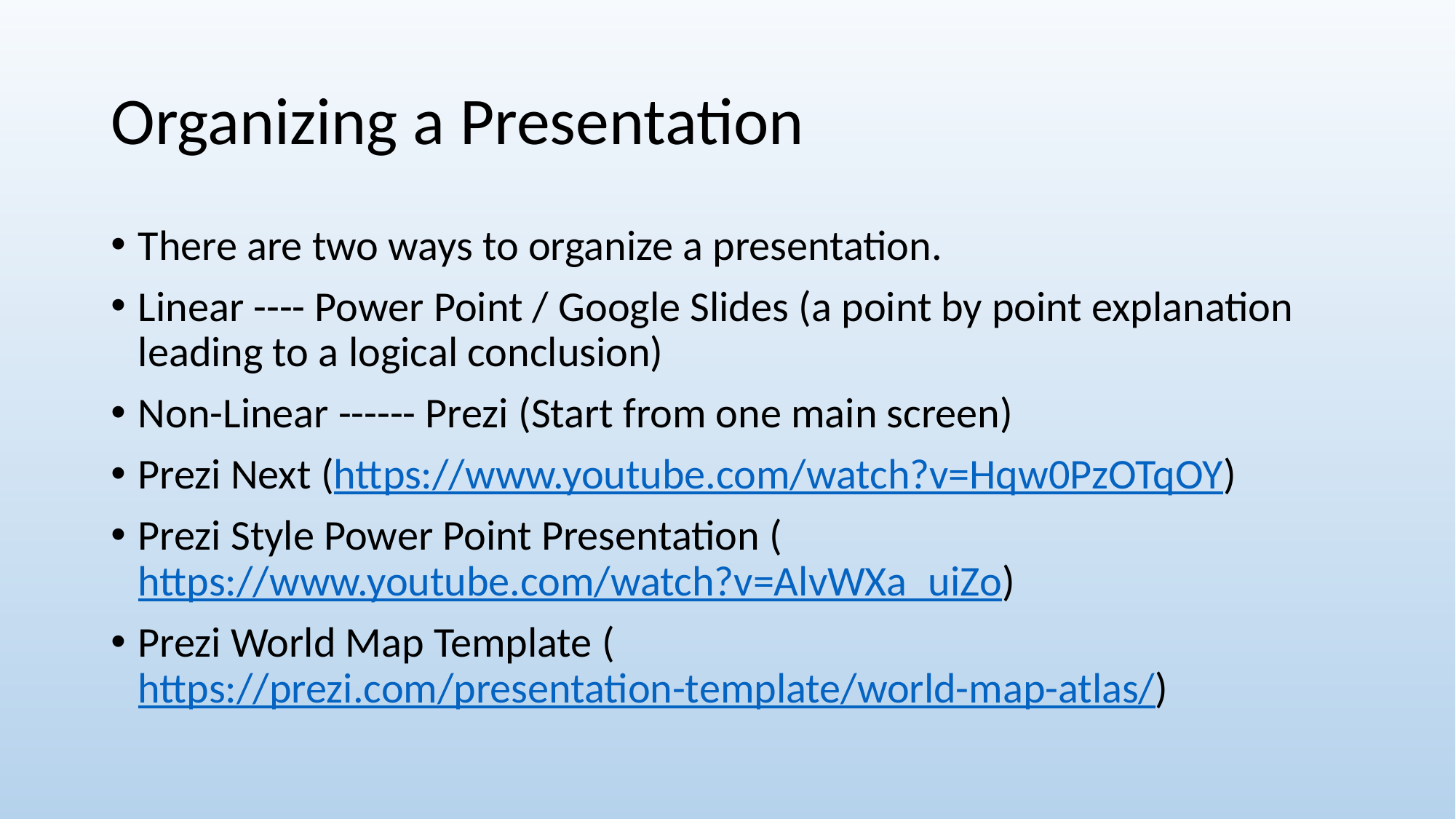

# Organizing a Presentation
There are two ways to organize a presentation.
Linear ---- Power Point / Google Slides (a point by point explanation leading to a logical conclusion)
Non-Linear ------ Prezi (Start from one main screen)
Prezi Next (https://www.youtube.com/watch?v=Hqw0PzOTqOY)
Prezi Style Power Point Presentation (https://www.youtube.com/watch?v=AlvWXa_uiZo)
Prezi World Map Template (https://prezi.com/presentation-template/world-map-atlas/)